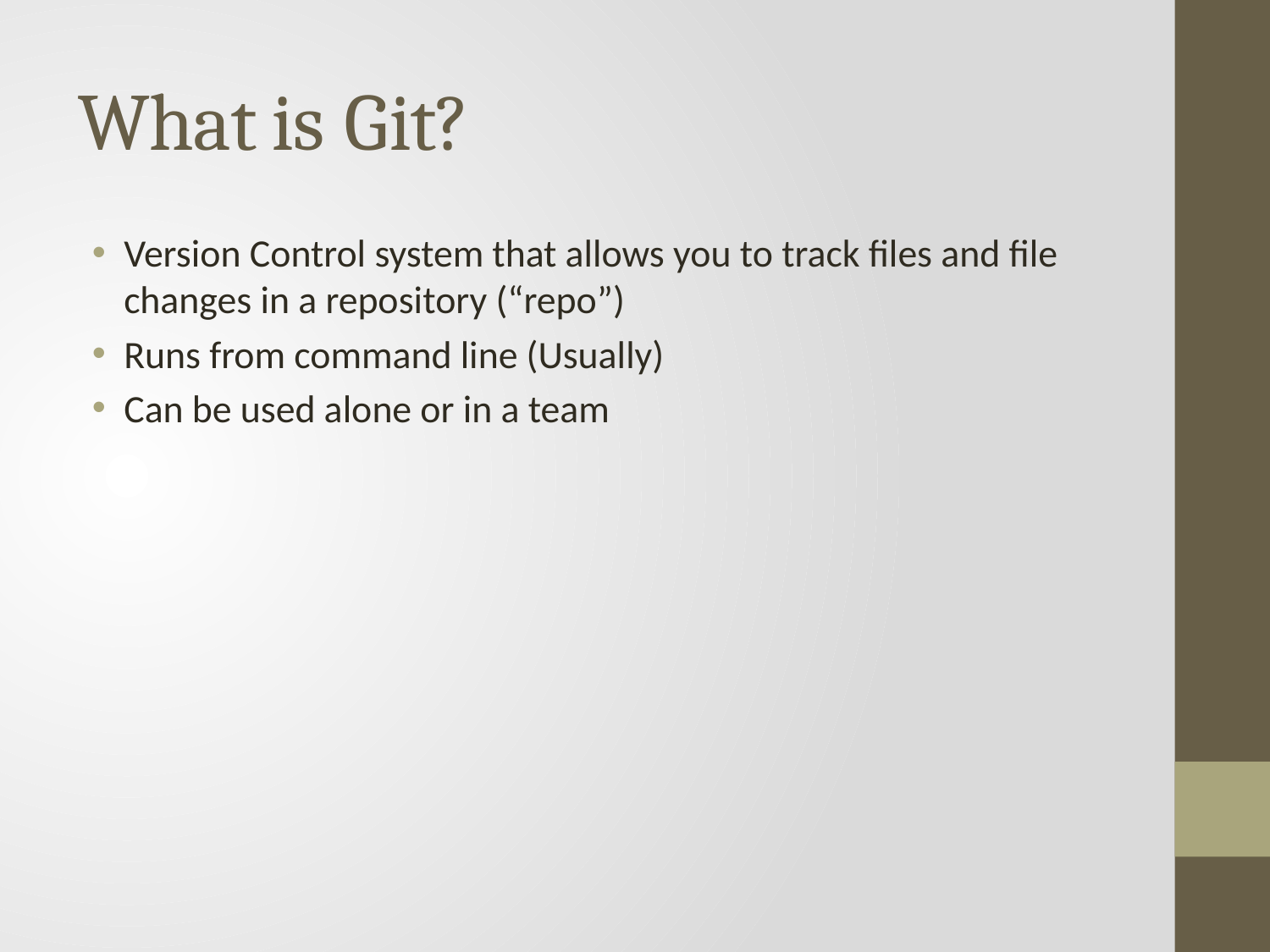

# What is Git?
Version Control system that allows you to track files and file changes in a repository (“repo”)
Runs from command line (Usually)
Can be used alone or in a team